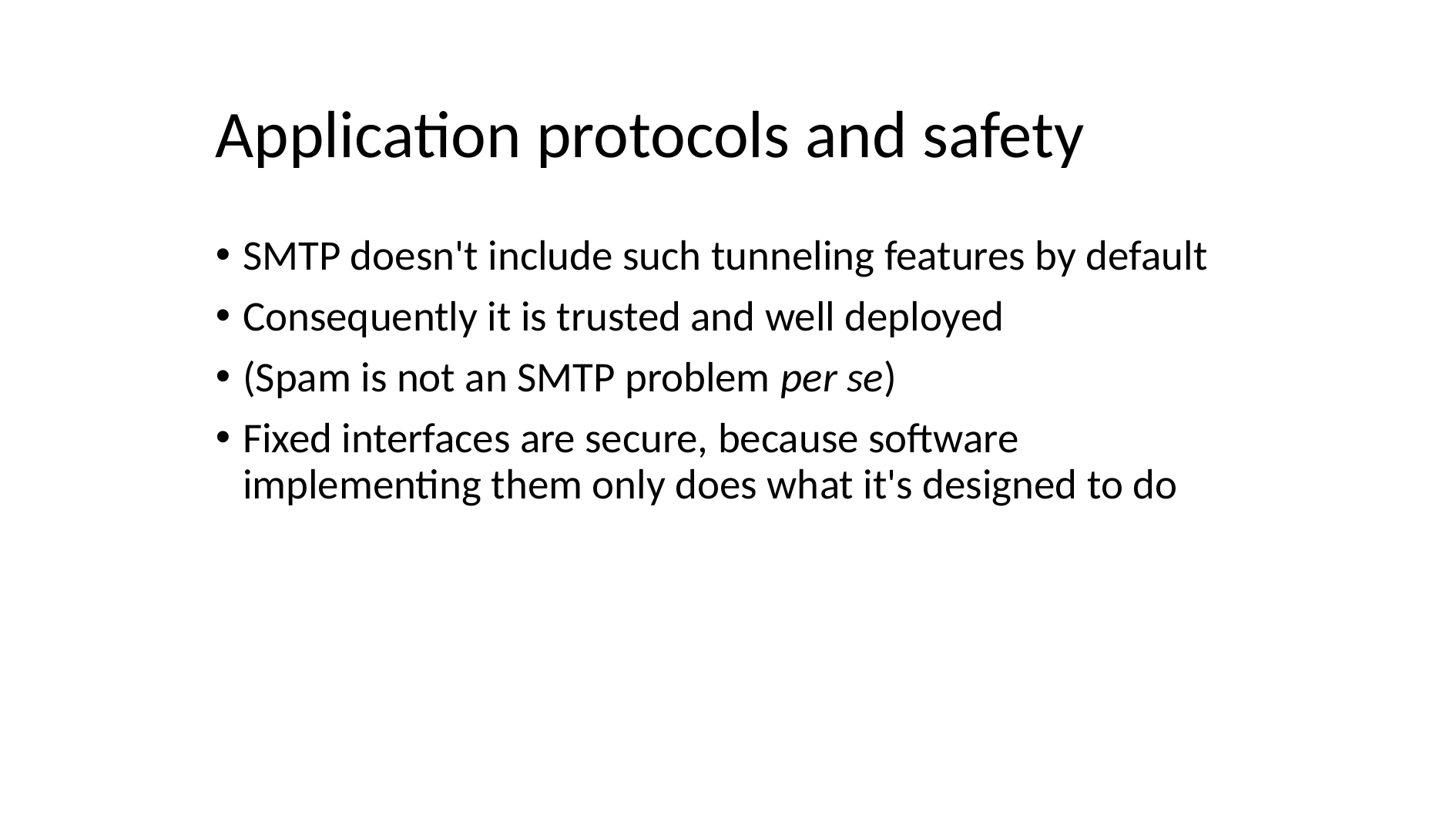

# Application protocols and safety
SMTP doesn't include such tunneling features by default
Consequently it is trusted and well deployed
(Spam is not an SMTP problem per se)
Fixed interfaces are secure, because software implementing them only does what it's designed to do